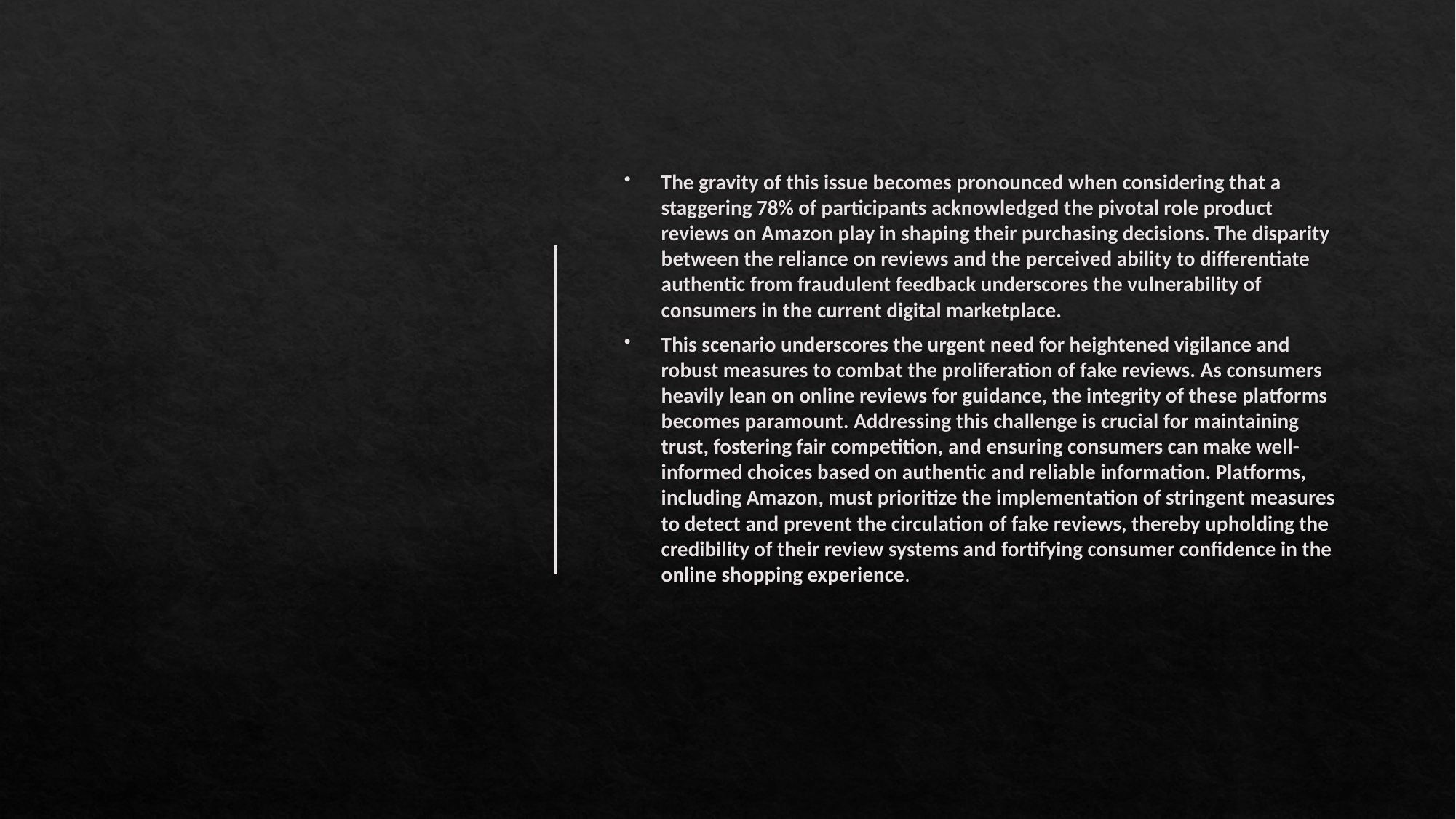

The gravity of this issue becomes pronounced when considering that a staggering 78% of participants acknowledged the pivotal role product reviews on Amazon play in shaping their purchasing decisions. The disparity between the reliance on reviews and the perceived ability to differentiate authentic from fraudulent feedback underscores the vulnerability of consumers in the current digital marketplace.
This scenario underscores the urgent need for heightened vigilance and robust measures to combat the proliferation of fake reviews. As consumers heavily lean on online reviews for guidance, the integrity of these platforms becomes paramount. Addressing this challenge is crucial for maintaining trust, fostering fair competition, and ensuring consumers can make well-informed choices based on authentic and reliable information. Platforms, including Amazon, must prioritize the implementation of stringent measures to detect and prevent the circulation of fake reviews, thereby upholding the credibility of their review systems and fortifying consumer confidence in the online shopping experience.